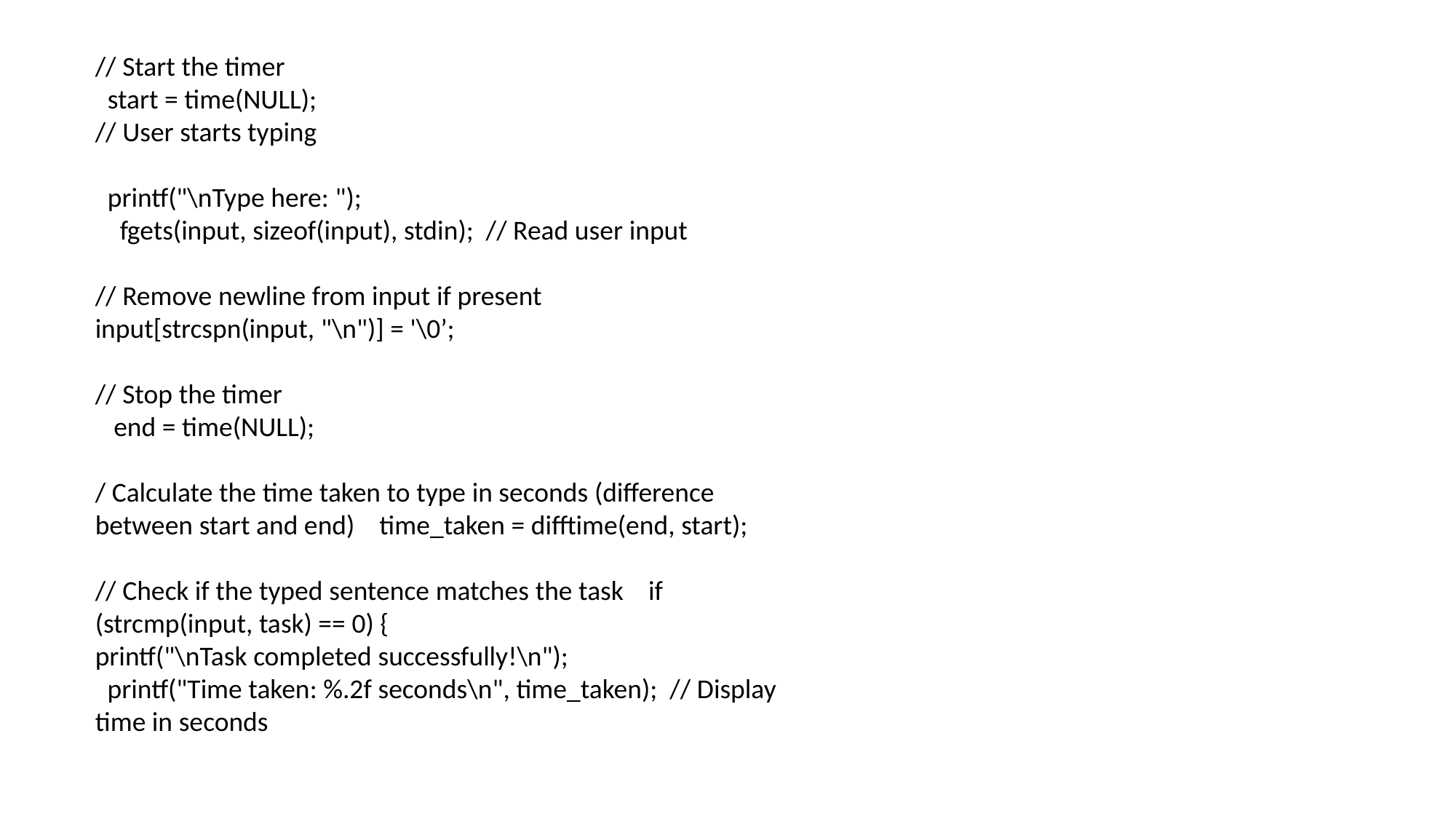

// Start the timer
  start = time(NULL);
// User starts typing

  printf("\nType here: ");
    fgets(input, sizeof(input), stdin);  // Read user input
// Remove newline from input if present    input[strcspn(input, "\n")] = '\0’;

// Stop the timer
   end = time(NULL);
/ Calculate the time taken to type in seconds (difference between start and end)    time_taken = difftime(end, start);
// Check if the typed sentence matches the task    if (strcmp(input, task) == 0) {
printf("\nTask completed successfully!\n");
  printf("Time taken: %.2f seconds\n", time_taken);  // Display time in seconds